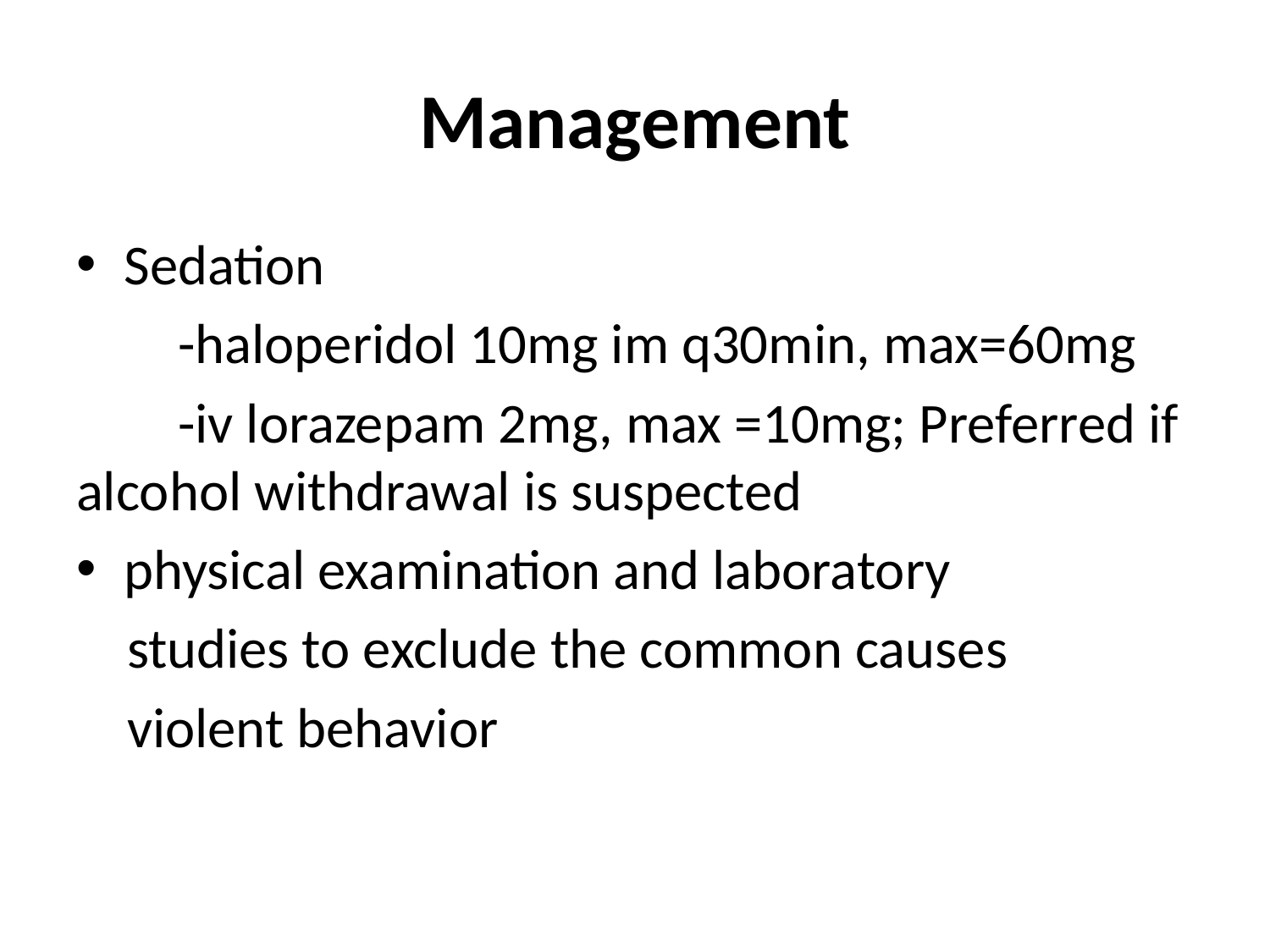

# Management
Sedation
        -haloperidol 10mg im q30min, max=60mg
        -iv lorazepam 2mg, max =10mg; Preferred if alcohol withdrawal is suspected
physical examination and laboratory
    studies to exclude the common causes
    violent behavior